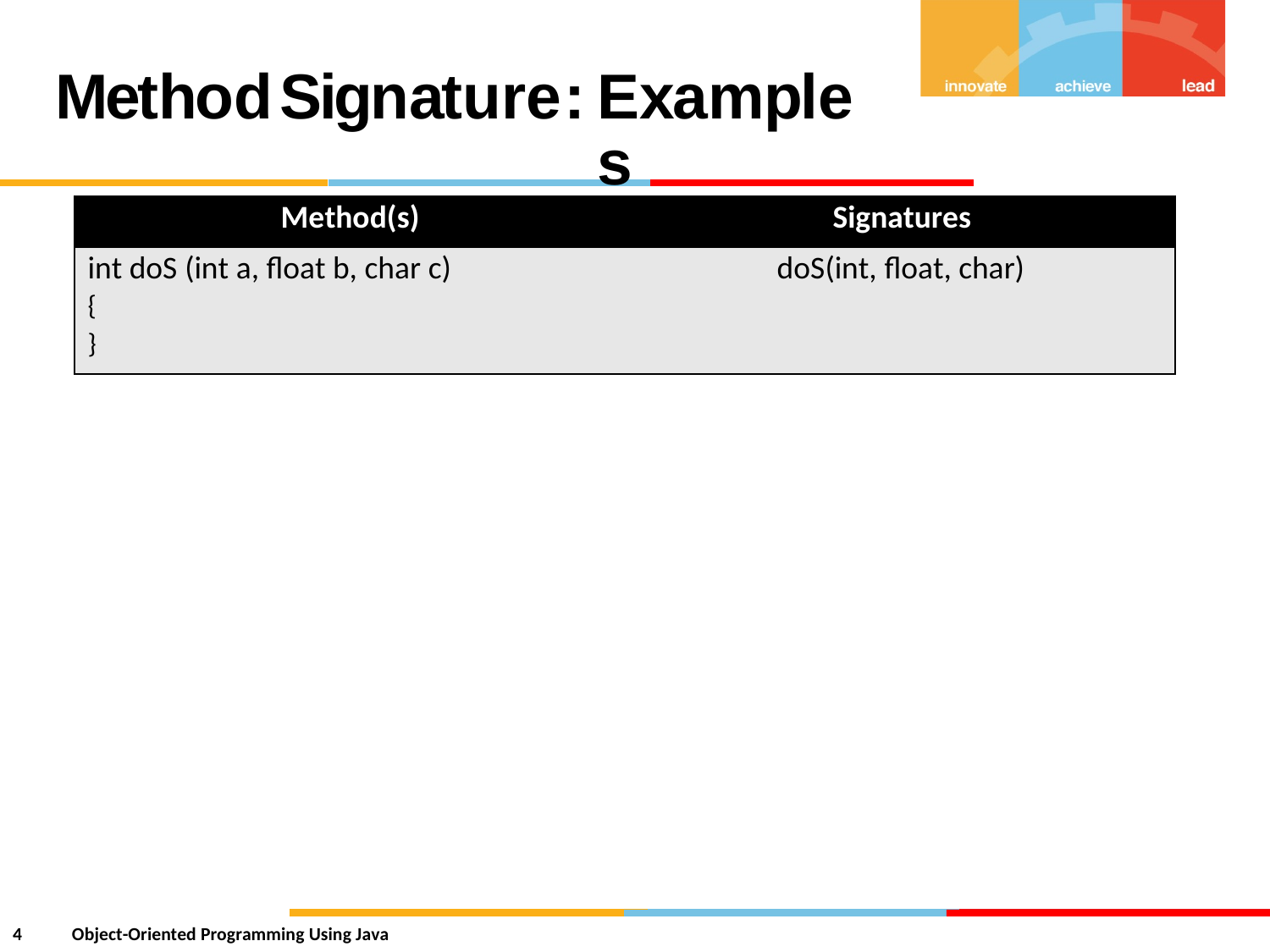

Method
Signature
:
Examples

Method(s)                                                         Signatures

int doS (int a, float b, char c)                                             doS(int, float, char)
{
}

4
Object-Oriented Programming Using Java